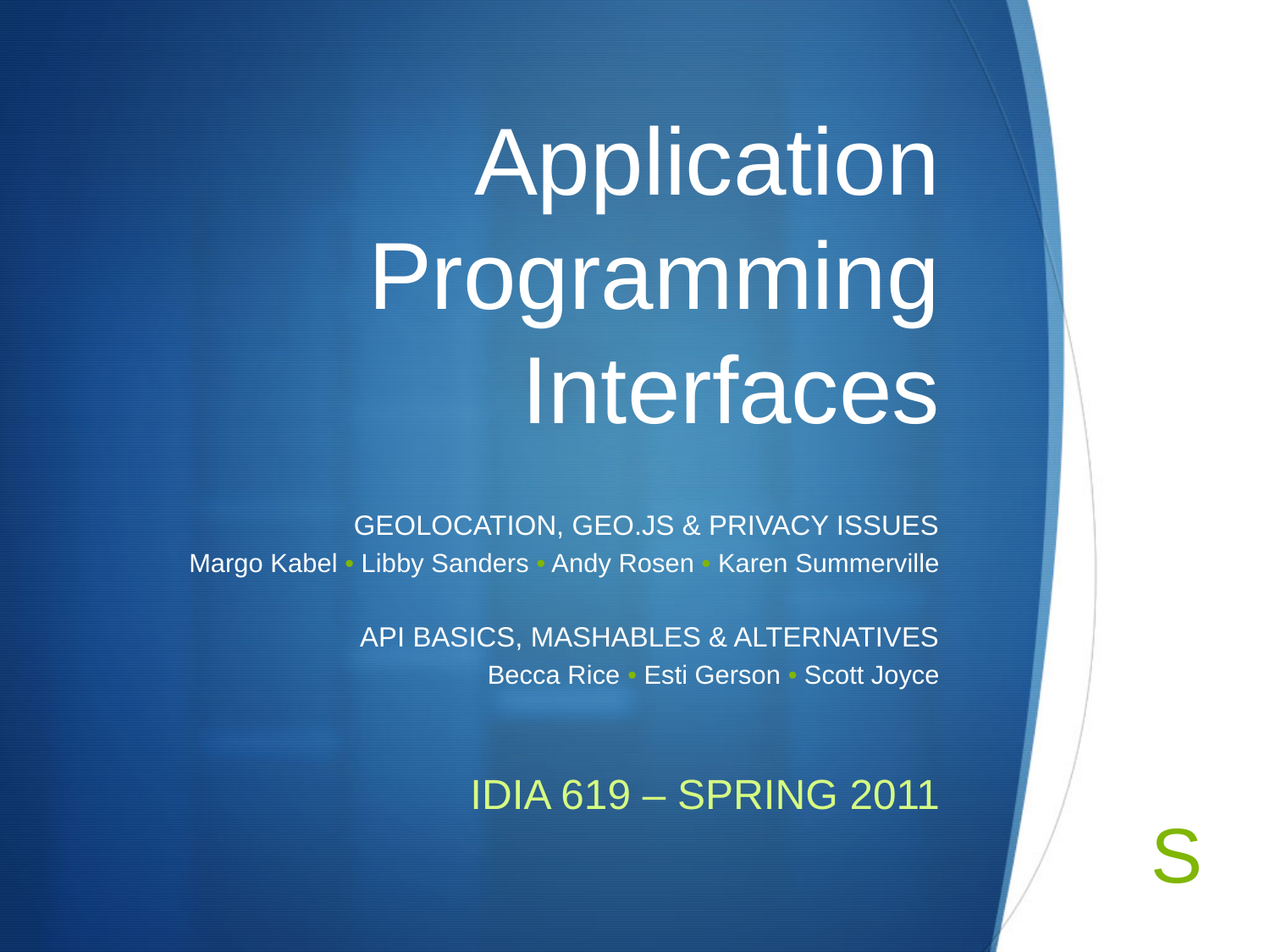

# Application Programming Interfaces
GEOLOCATION, GEO.JS & PRIVACY ISSUES
Margo Kabel • Libby Sanders • Andy Rosen • Karen Summerville

API BASICS, MASHABLES & ALTERNATIVES
Becca Rice • Esti Gerson • Scott Joyce

IDIA 619 – Spring 2011